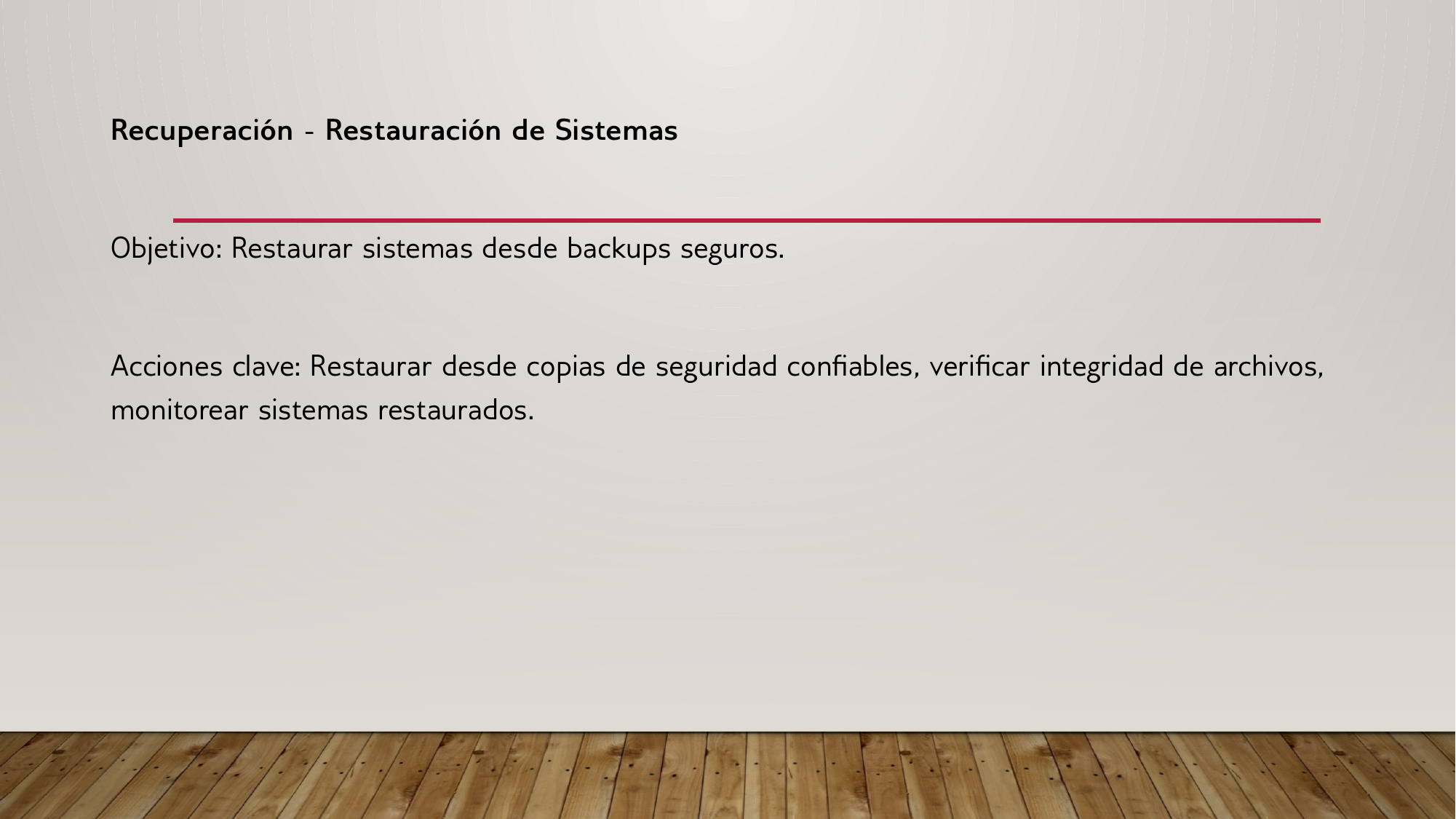

Recuperación - Restauración de Sistemas

Objetivo: Restaurar sistemas desde backups seguros.

Acciones clave: Restaurar desde copias de seguridad confiables, verificar integridad de archivos, monitorear sistemas restaurados.